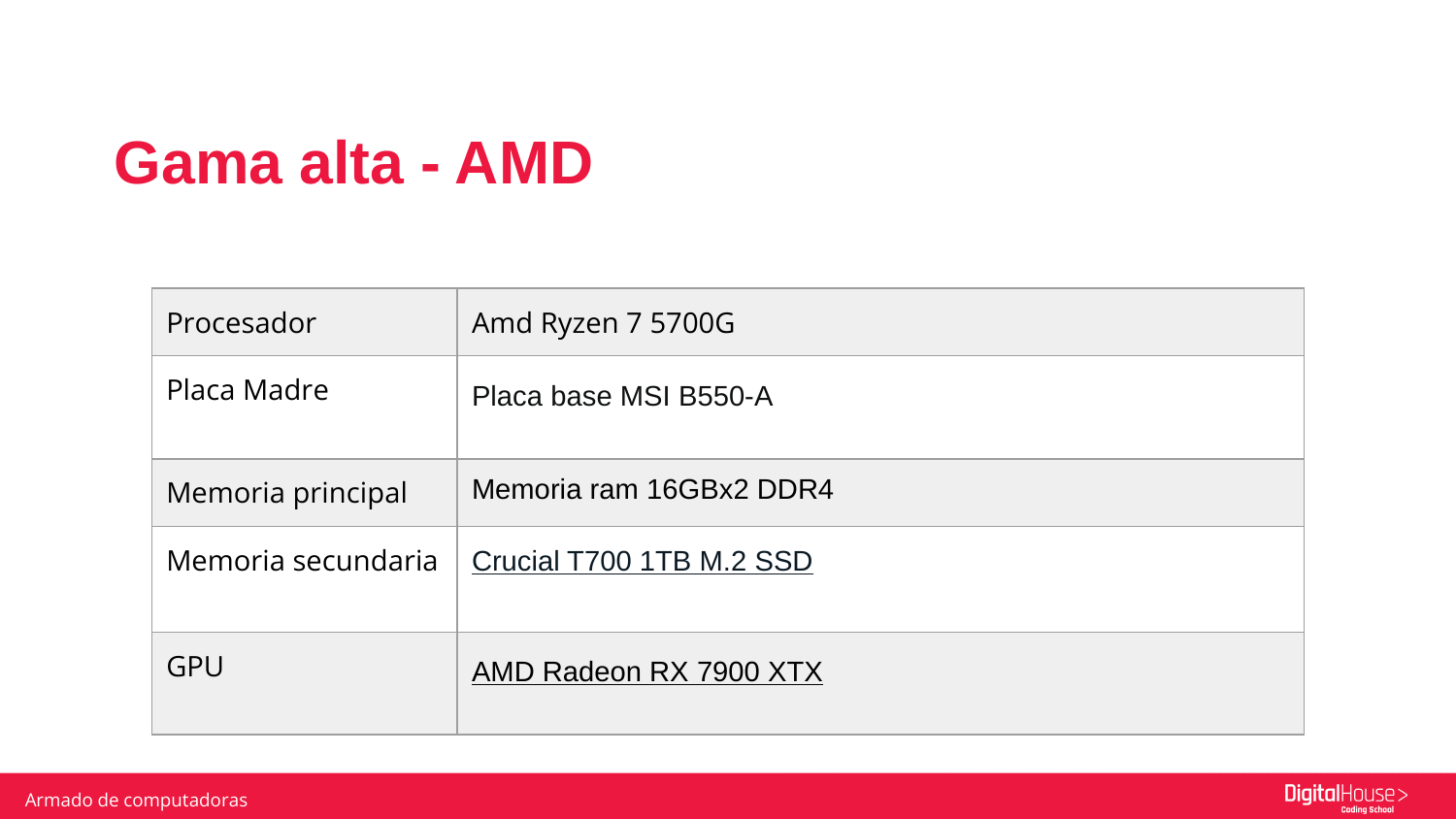

Gama alta - AMD

| Procesador | Amd Ryzen 7 5700G |
| --- | --- |
| Placa Madre | Placa base MSI B550-A |
| Memoria principal | Memoria ram 16GBx2 DDR4 |
| Memoria secundaria | Crucial T700 1TB M.2 SSD |
| GPU | AMD Radeon RX 7900 XTX |